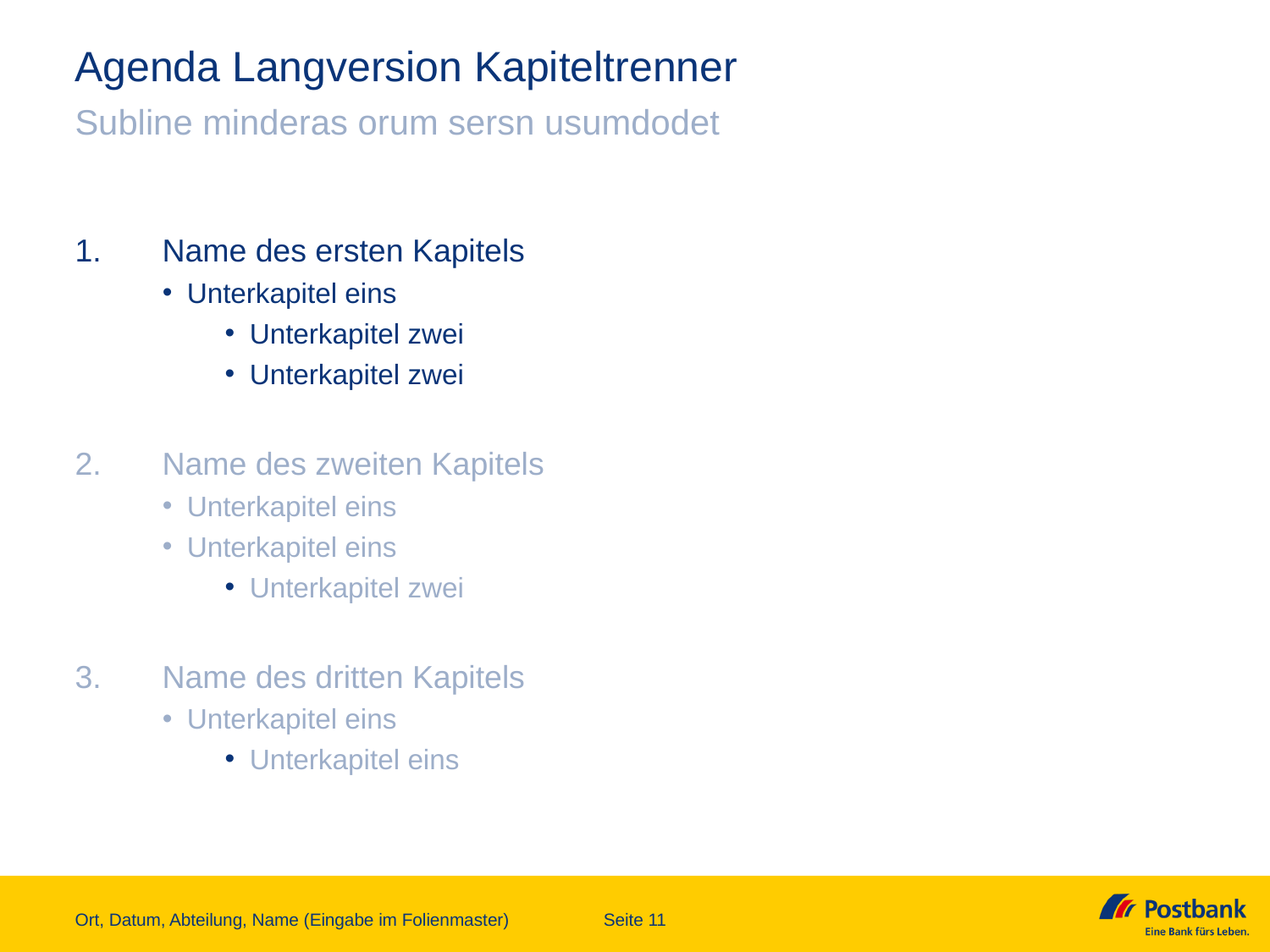

Bei Bedarf kann das Verzeichnis als Kapiteltrenner verwendet werden. Das jeweils folgende Kapitel bleibt dunkelblau – die übrigen Kapitel werden hellblau (Akzentfarbe 4) eingefärbt.
# Agenda Langversion Kapiteltrenner
Subline minderas orum sersn usumdodet
Name des ersten Kapitels
Unterkapitel eins
Unterkapitel zwei
Unterkapitel zwei

Name des zweiten Kapitels
Unterkapitel eins
Unterkapitel eins
Unterkapitel zwei

Name des dritten Kapitels
Unterkapitel eins
Unterkapitel eins